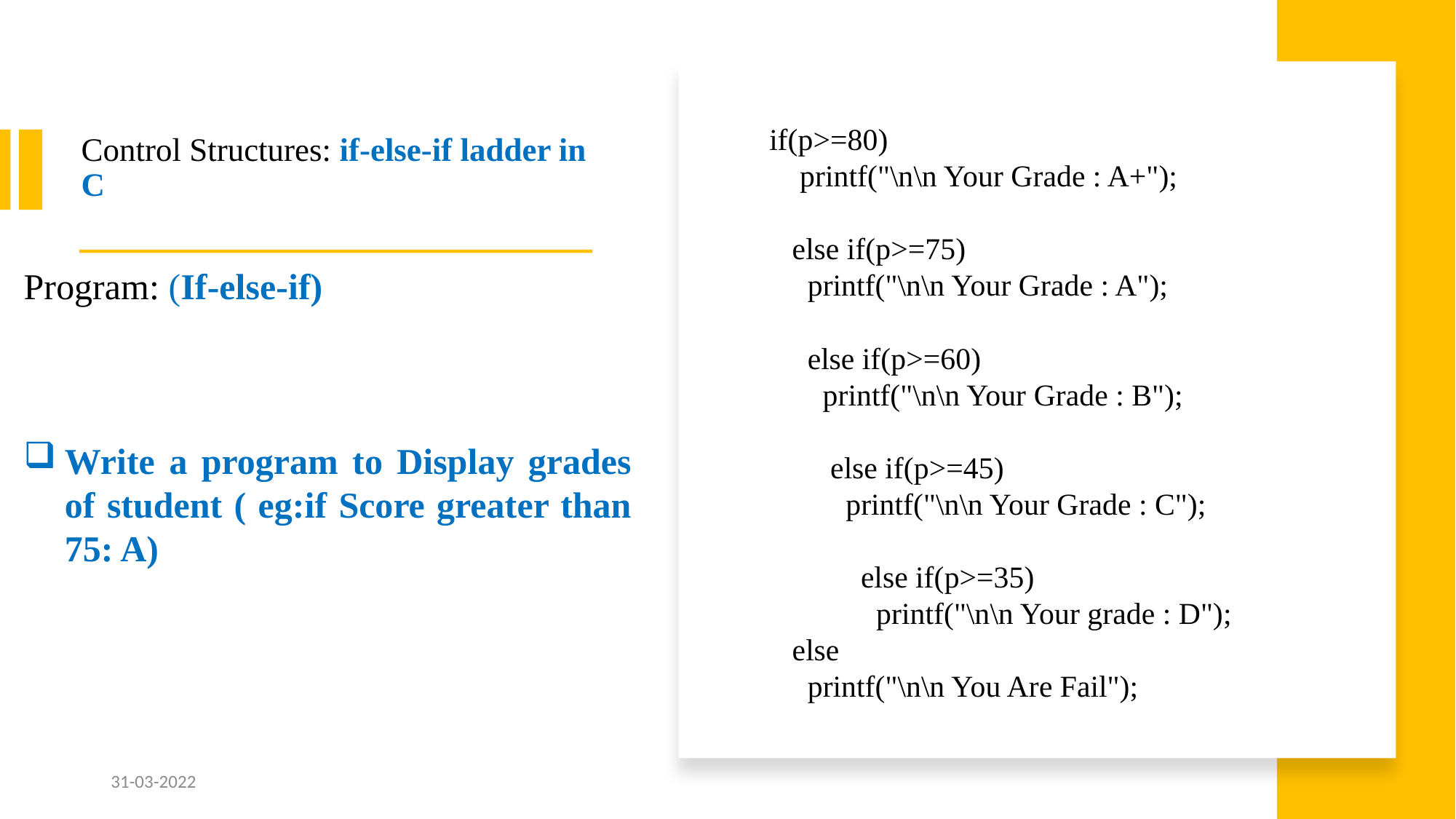

# Control Structures: if-else-if ladder in C
if(p>=80)
    printf("\n\n Your Grade : A+");

   else if(p>=75)
     printf("\n\n Your Grade : A");

     else if(p>=60)
       printf("\n\n Your Grade : B");

        else if(p>=45)
          printf("\n\n Your Grade : C");

            else if(p>=35)
              printf("\n\n Your grade : D");
   else
     printf("\n\n You Are Fail");

Program: (If-else-if)

Write a program to Display grades of student ( eg:if Score greater than 75: A)

31-03-2022
JSPM's RSCOE
24